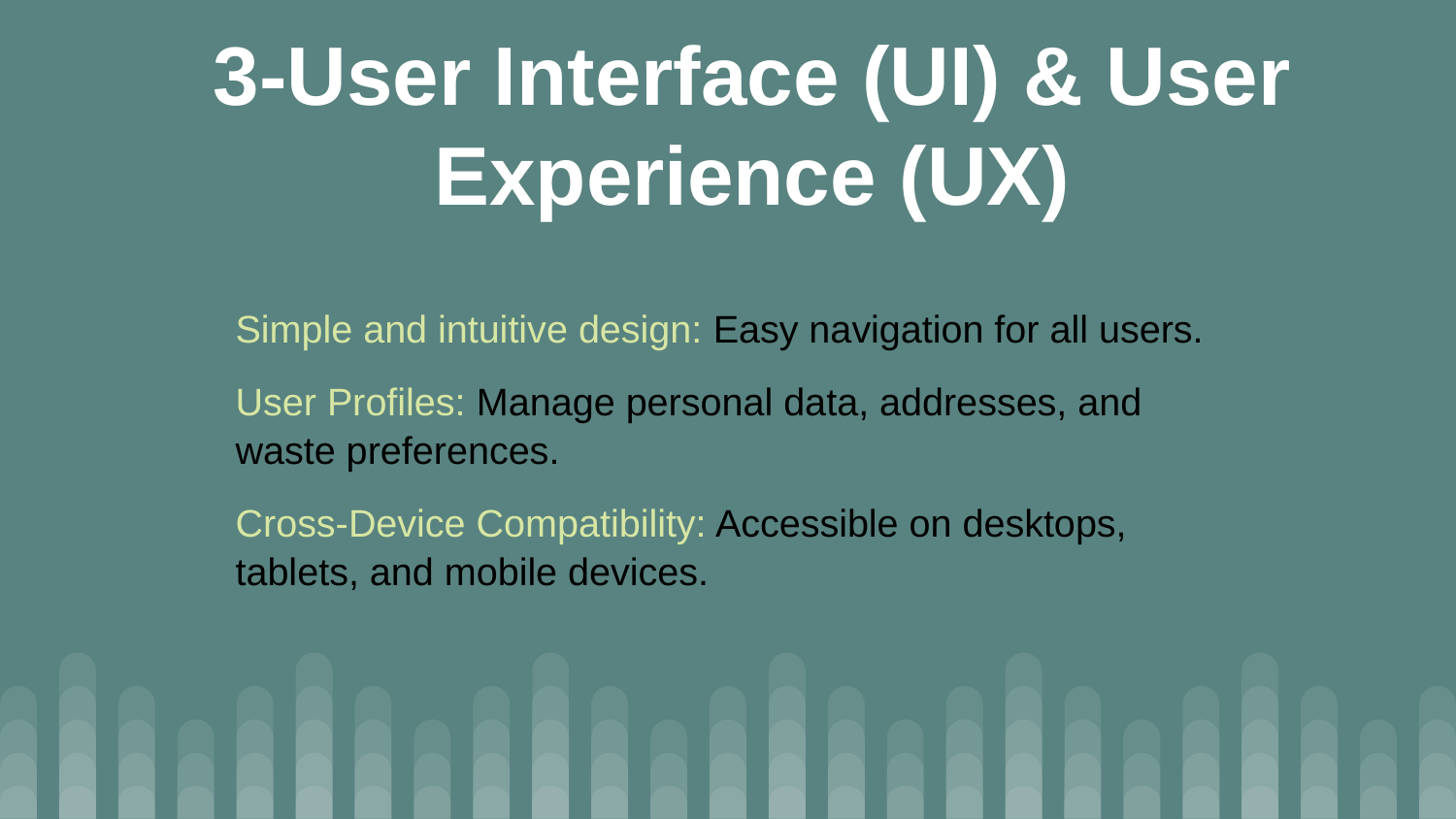

# 3-User Interface (UI) & User Experience (UX)
Simple and intuitive design: Easy navigation for all users.
User Profiles: Manage personal data, addresses, and waste preferences.
Cross-Device Compatibility: Accessible on desktops, tablets, and mobile devices.